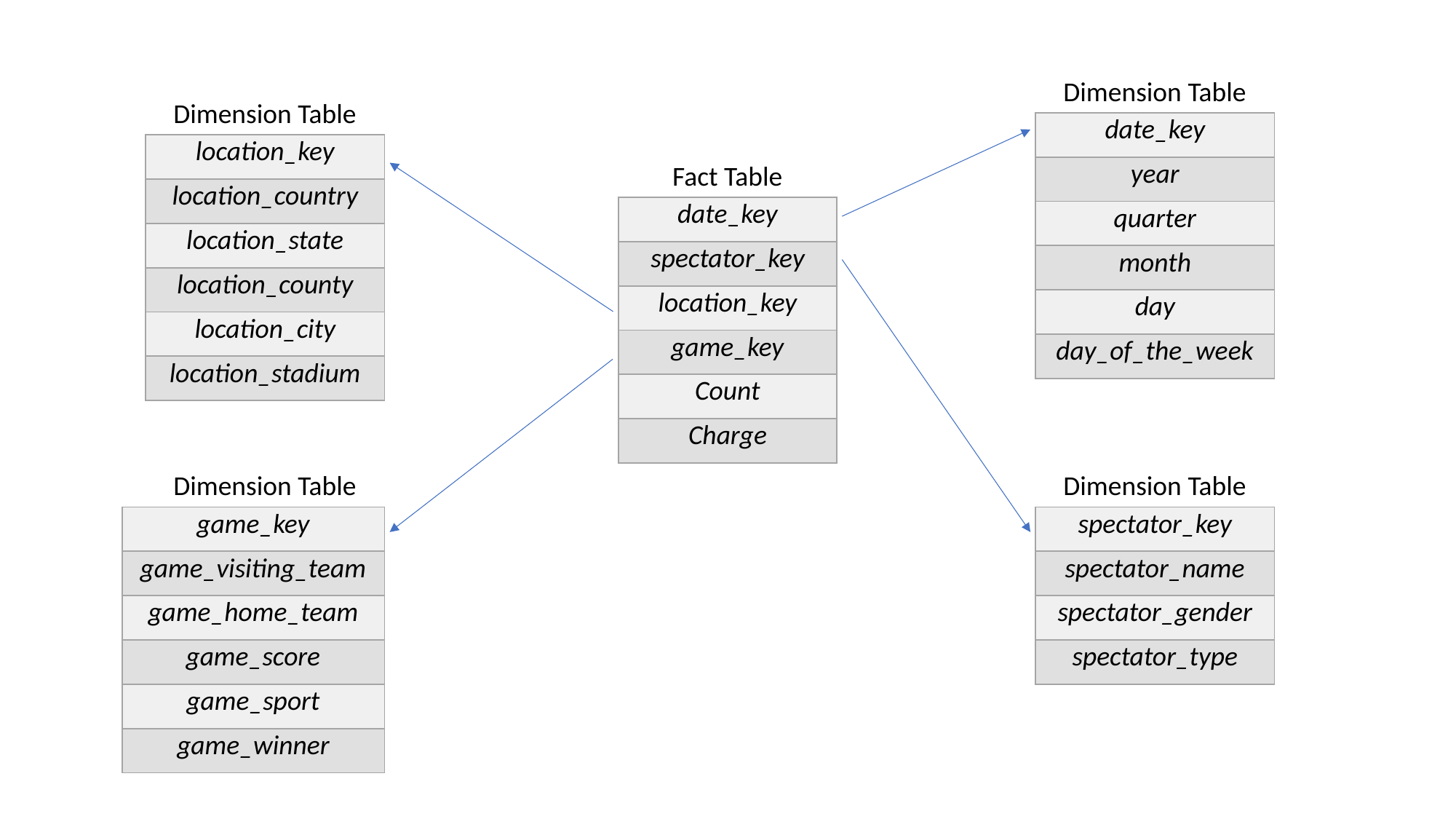

Dimension Table
Dimension Table
| date\_key |
| --- |
| year |
| quarter |
| month |
| day |
| day\_of\_the\_week |
| location\_key |
| --- |
| location\_country |
| location\_state |
| location\_county |
| location\_city |
| location\_stadium |
Fact Table
| date\_key |
| --- |
| spectator\_key |
| location\_key |
| game\_key |
| Count |
| Charge |
Dimension Table
Dimension Table
| game\_key |
| --- |
| game\_visiting\_team |
| game\_home\_team |
| game\_score |
| game\_sport |
| game\_winner |
| spectator\_key |
| --- |
| spectator\_name |
| spectator\_gender |
| spectator\_type |